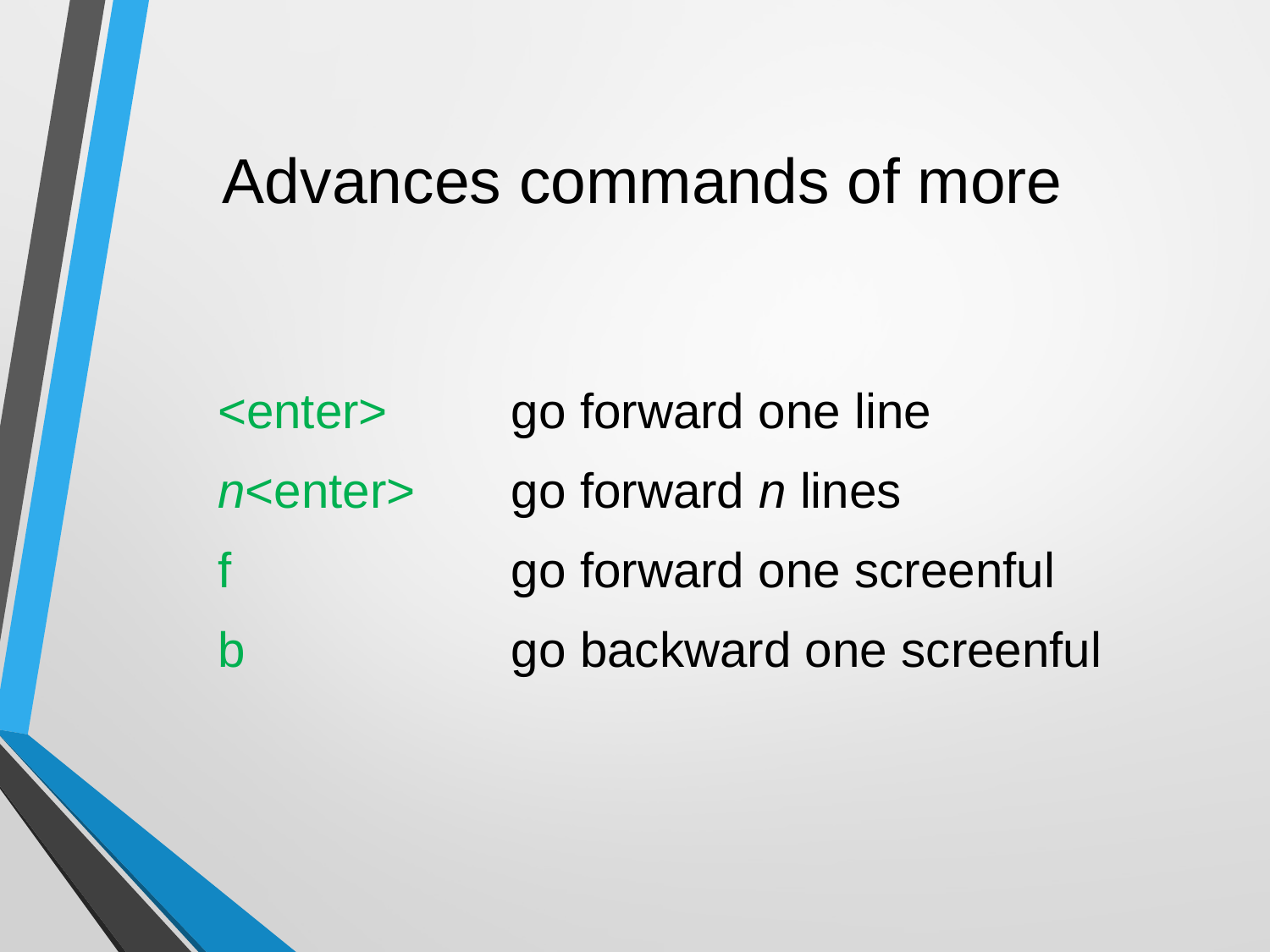

# Advances commands of more
<enter>	go forward one line
n<enter>	go forward n lines
f			go forward one screenful
b			go backward one screenful